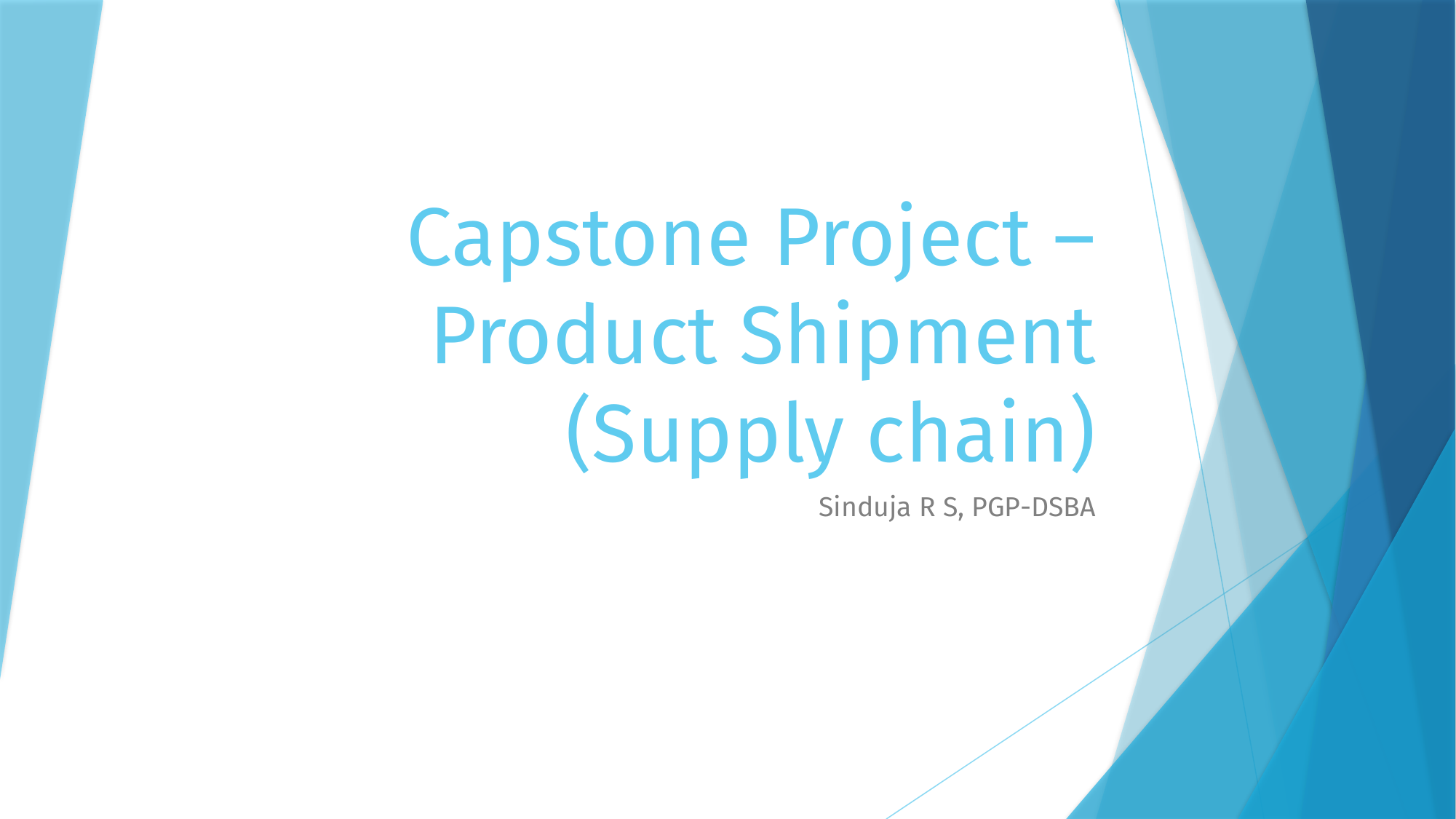

# Capstone Project – Product Shipment (Supply chain)
Sinduja R S, PGP-DSBA